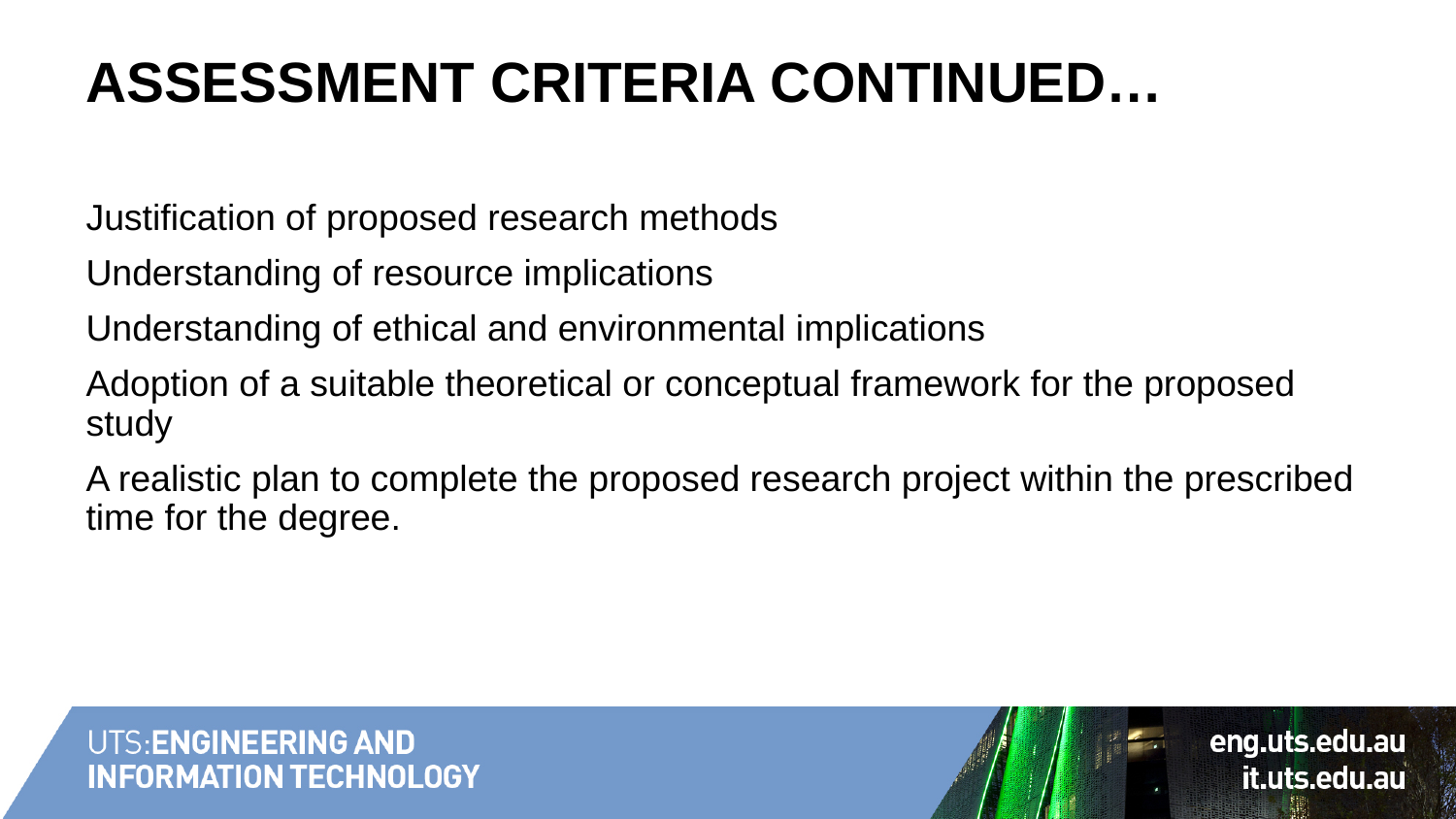

# Assessment Criteria continued…
Justification of proposed research methods
Understanding of resource implications
Understanding of ethical and environmental implications
Adoption of a suitable theoretical or conceptual framework for the proposed study
A realistic plan to complete the proposed research project within the prescribed time for the degree.